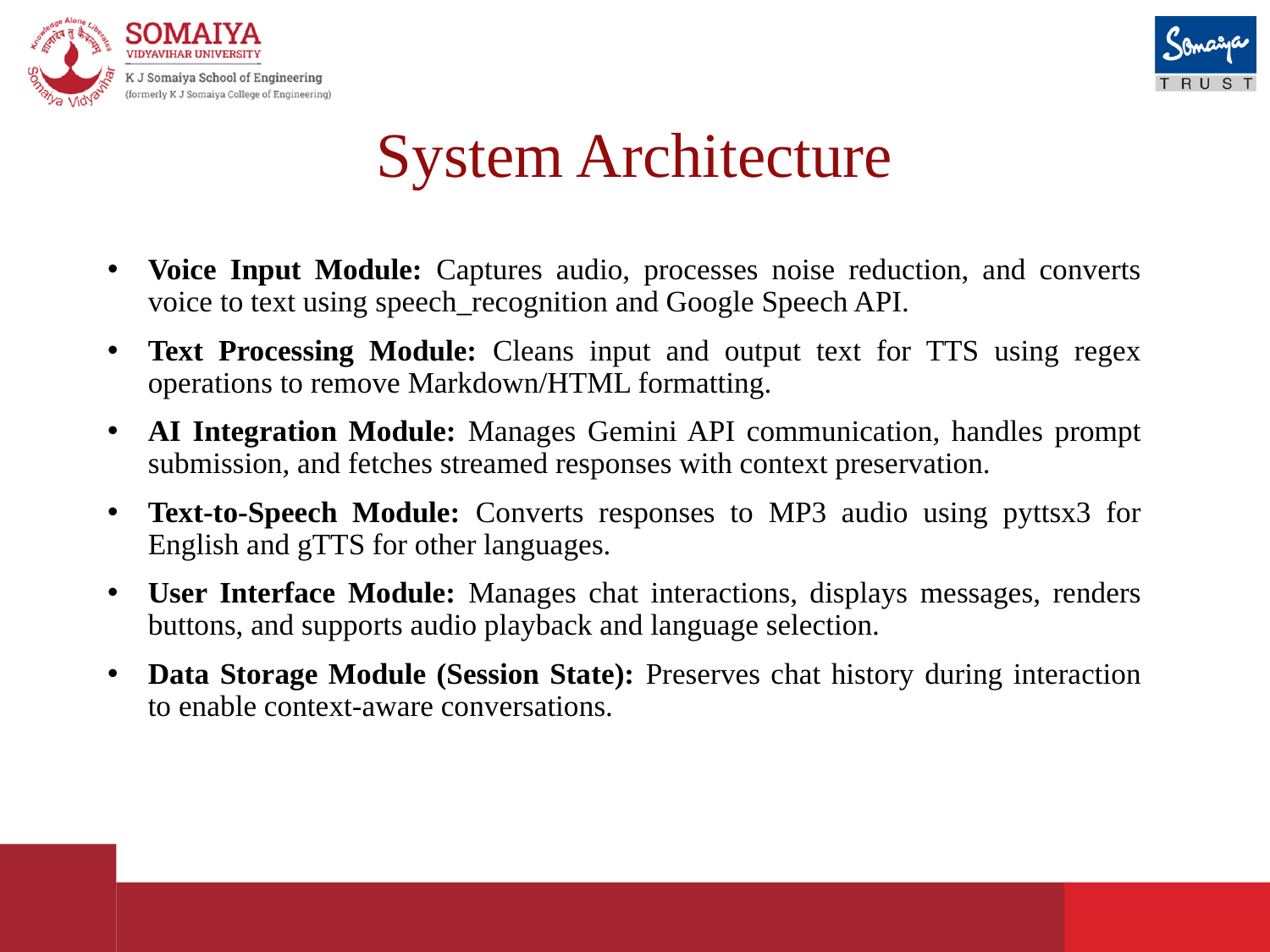

System Architecture
Voice Input Module: Captures audio, processes noise reduction, and converts voice to text using speech_recognition and Google Speech API.
Text Processing Module: Cleans input and output text for TTS using regex operations to remove Markdown/HTML formatting.
AI Integration Module: Manages Gemini API communication, handles prompt submission, and fetches streamed responses with context preservation.
Text-to-Speech Module: Converts responses to MP3 audio using pyttsx3 for English and gTTS for other languages.
User Interface Module: Manages chat interactions, displays messages, renders buttons, and supports audio playback and language selection.
Data Storage Module (Session State): Preserves chat history during interaction to enable context-aware conversations.